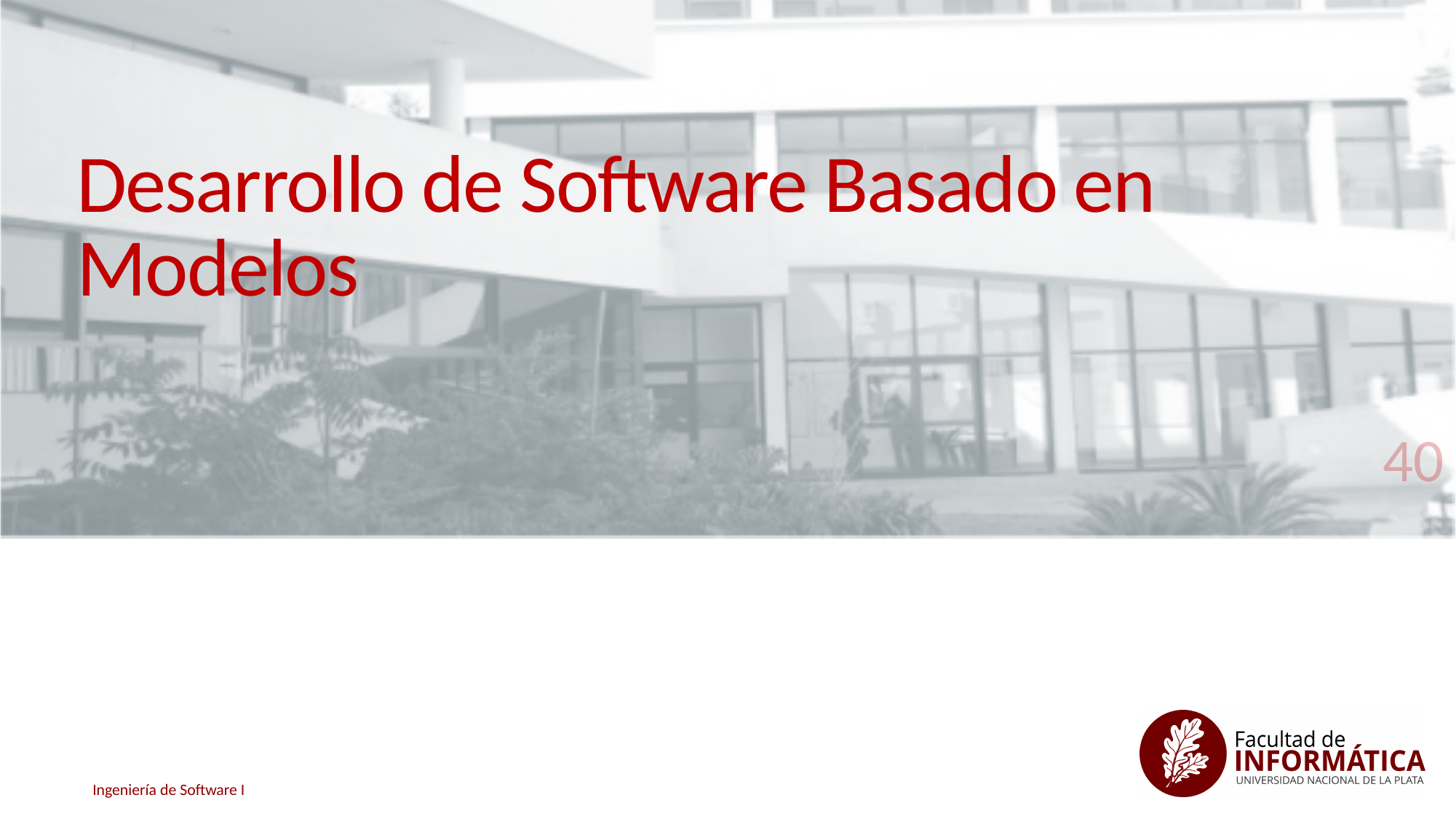

# Desarrollo de Software Basado en Modelos
40

Ingeniería de Software I